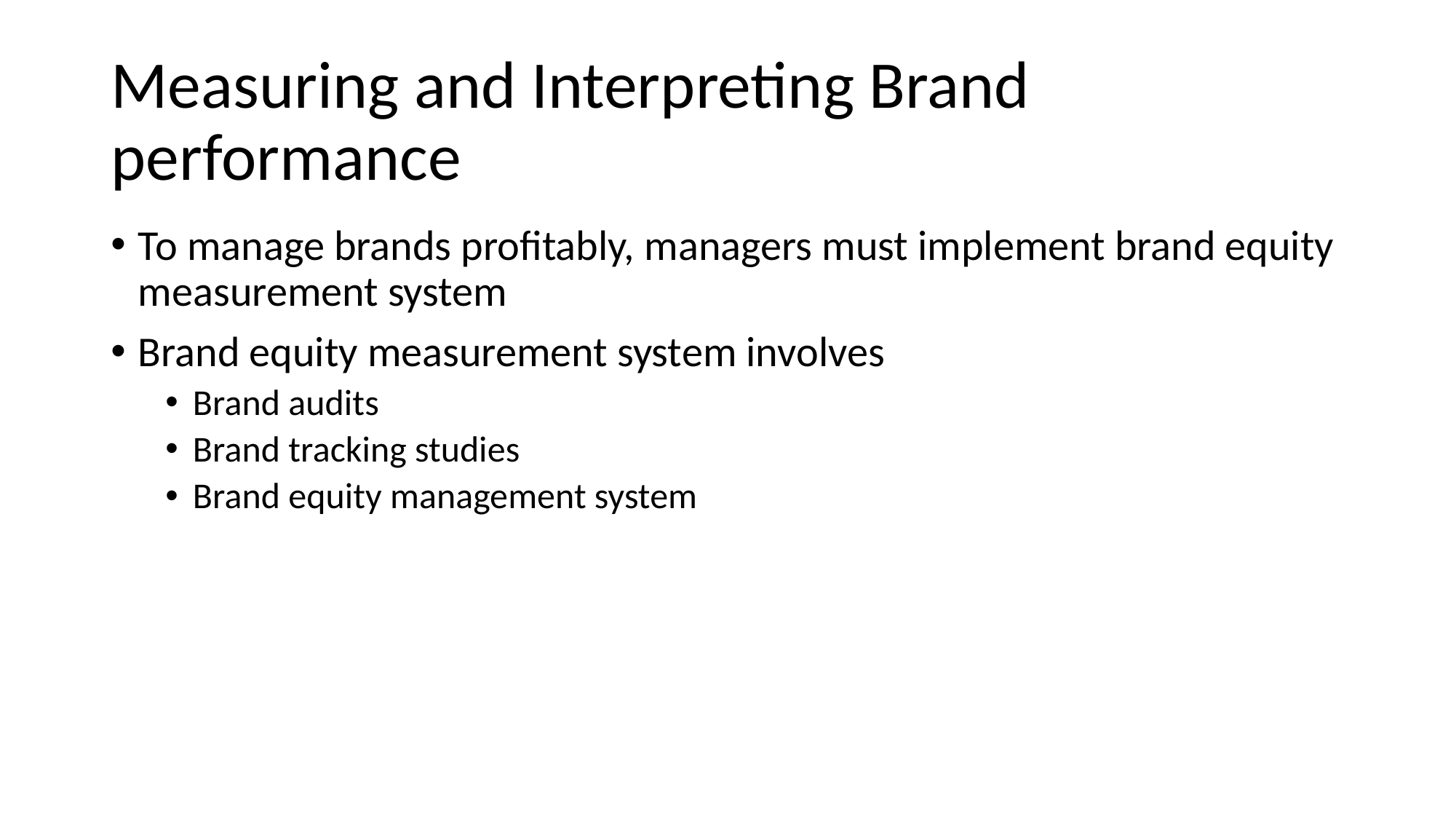

# Measuring and Interpreting Brand performance
To manage brands profitably, managers must implement brand equity measurement system
Brand equity measurement system involves
Brand audits
Brand tracking studies
Brand equity management system